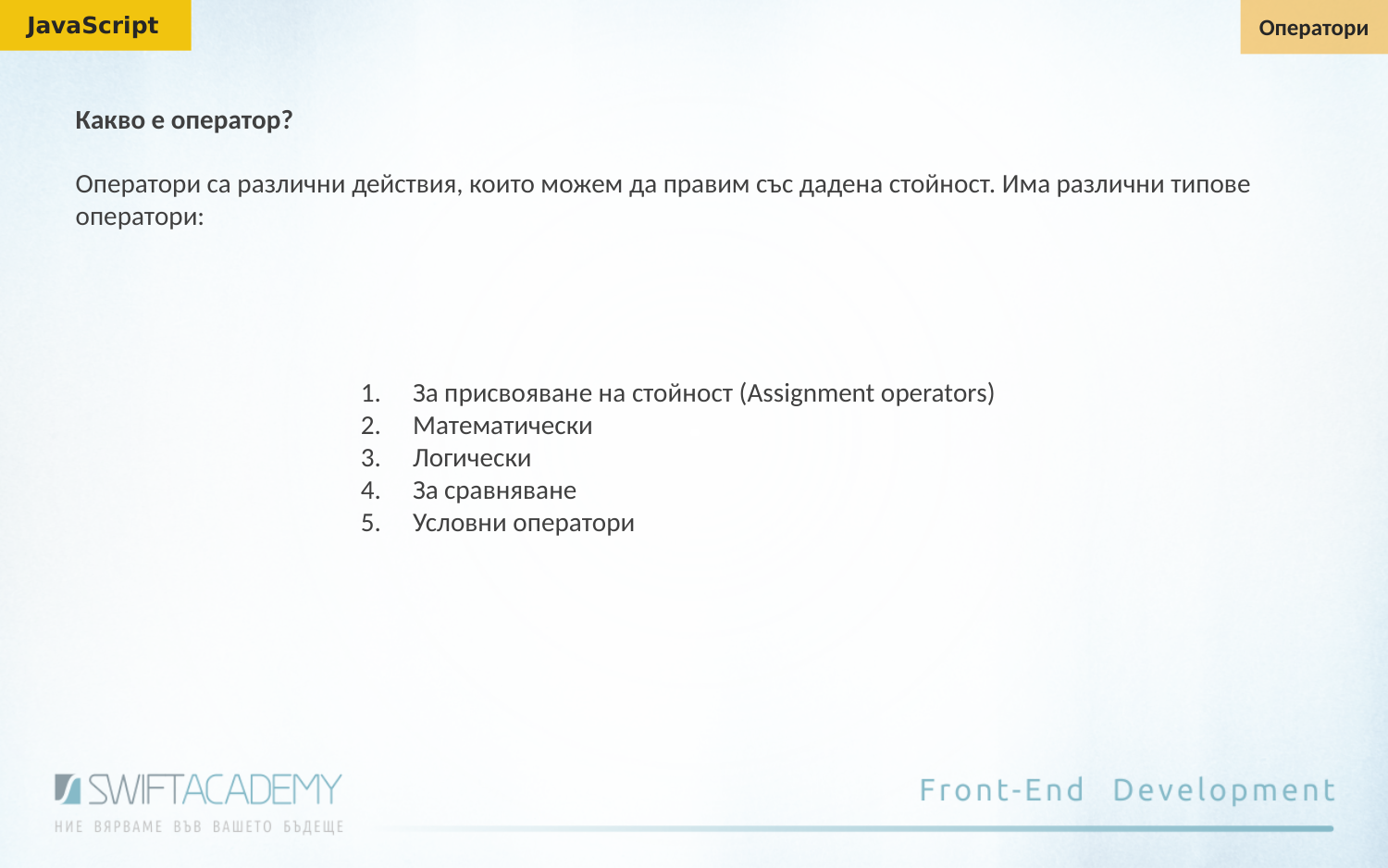

JavaScript
Оператори
Какво е оператор?
Оператори са различни действия, които можем да правим със дадена стойност. Има различни типове оператори:

За присвояване на стойност (Assignment operators)
Математически
Логически
За сравняване
Условни оператори